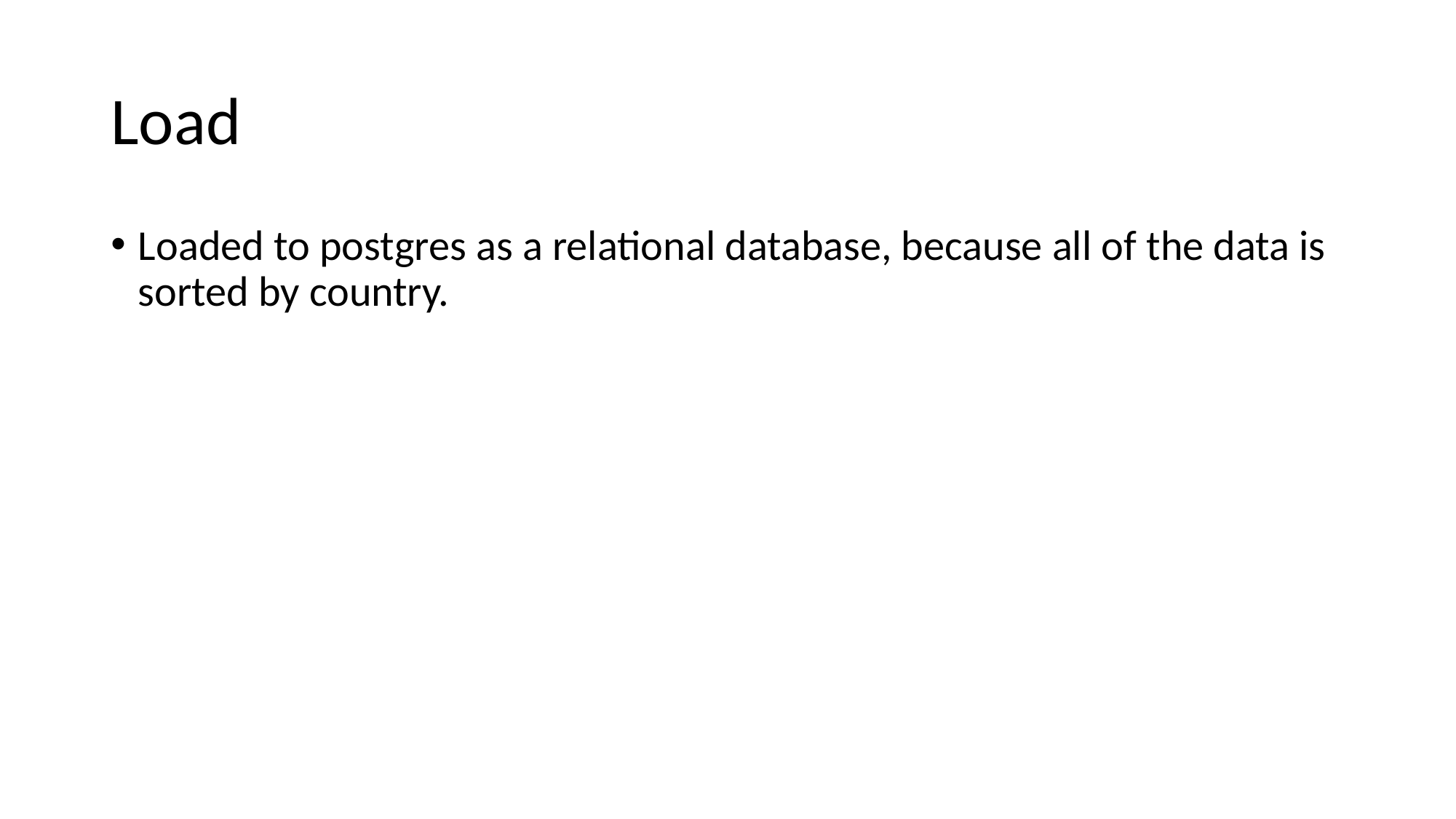

# Load
Loaded to postgres as a relational database, because all of the data is sorted by country.